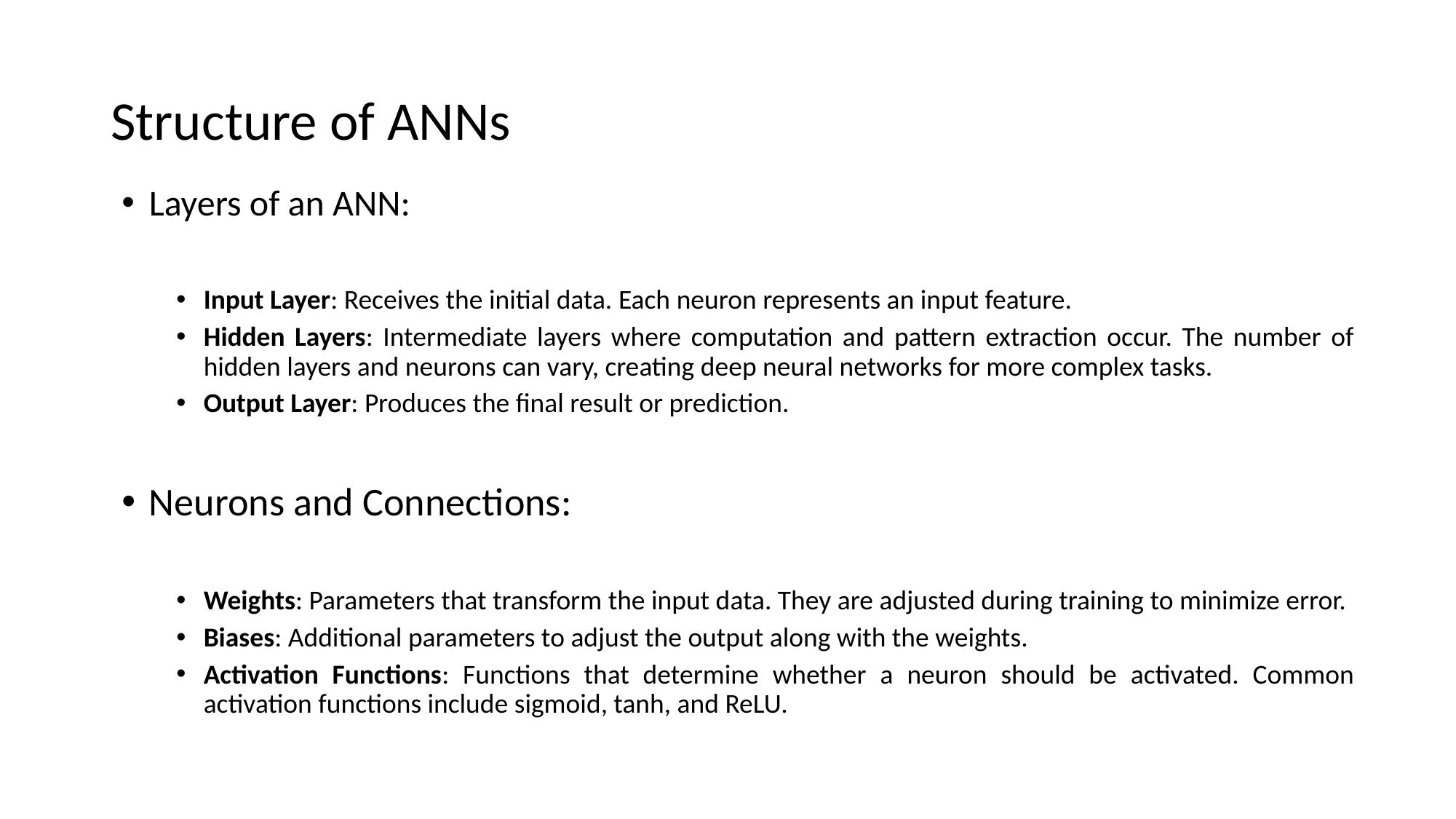

# Structure of ANNs
Layers of an ANN:

Input Layer: Receives the initial data. Each neuron represents an input feature.
Hidden Layers: Intermediate layers where computation and pattern extraction occur. The number of hidden layers and neurons can vary, creating deep neural networks for more complex tasks.
Output Layer: Produces the final result or prediction.

Neurons and Connections:

Weights: Parameters that transform the input data. They are adjusted during training to minimize error.
Biases: Additional parameters to adjust the output along with the weights.
Activation Functions: Functions that determine whether a neuron should be activated. Common activation functions include sigmoid, tanh, and ReLU.